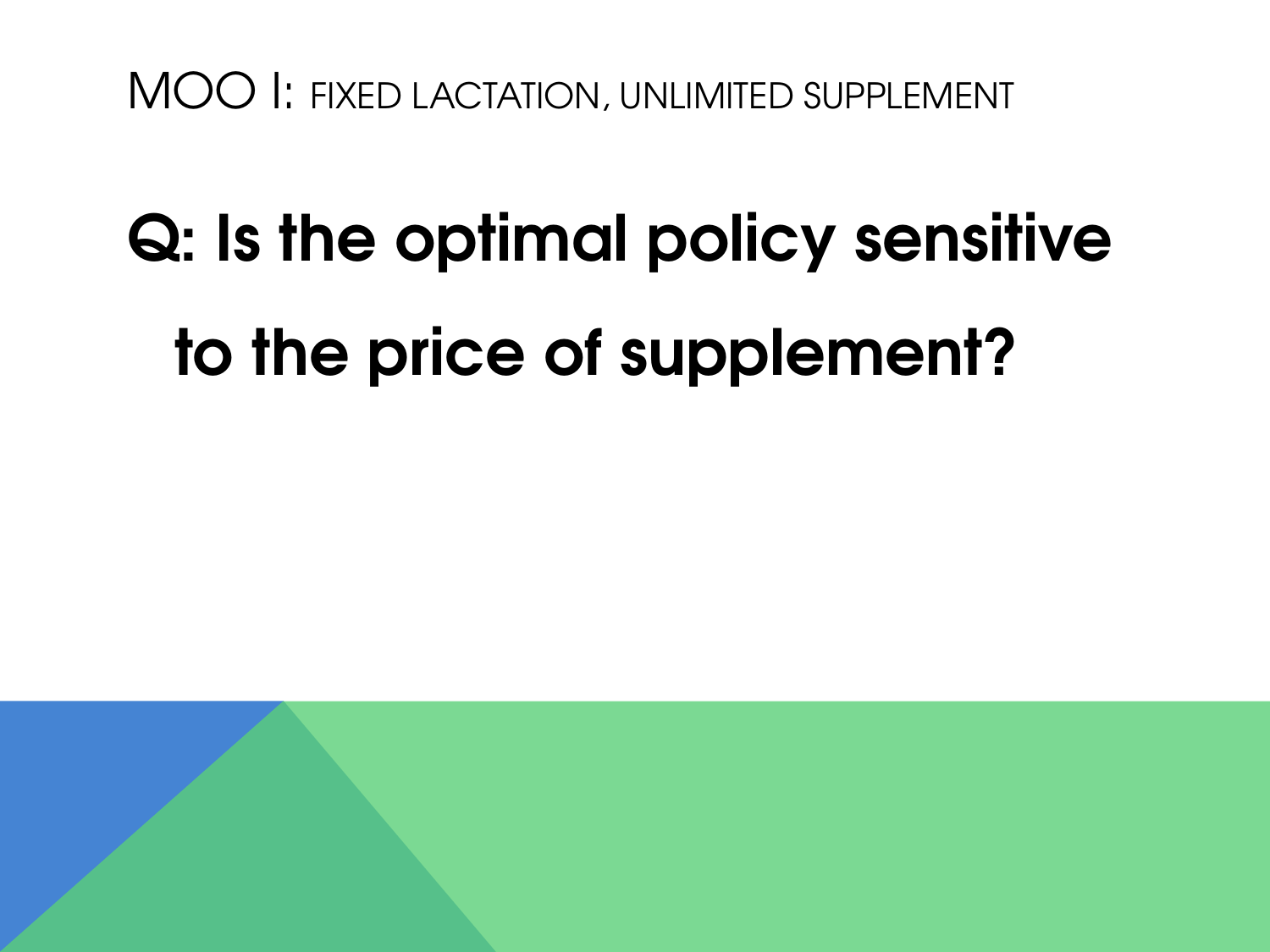

# MOO I: Fixed Lactation, Unlimited Supplement
Q: Is the optimal policy sensitive to the price of supplement?